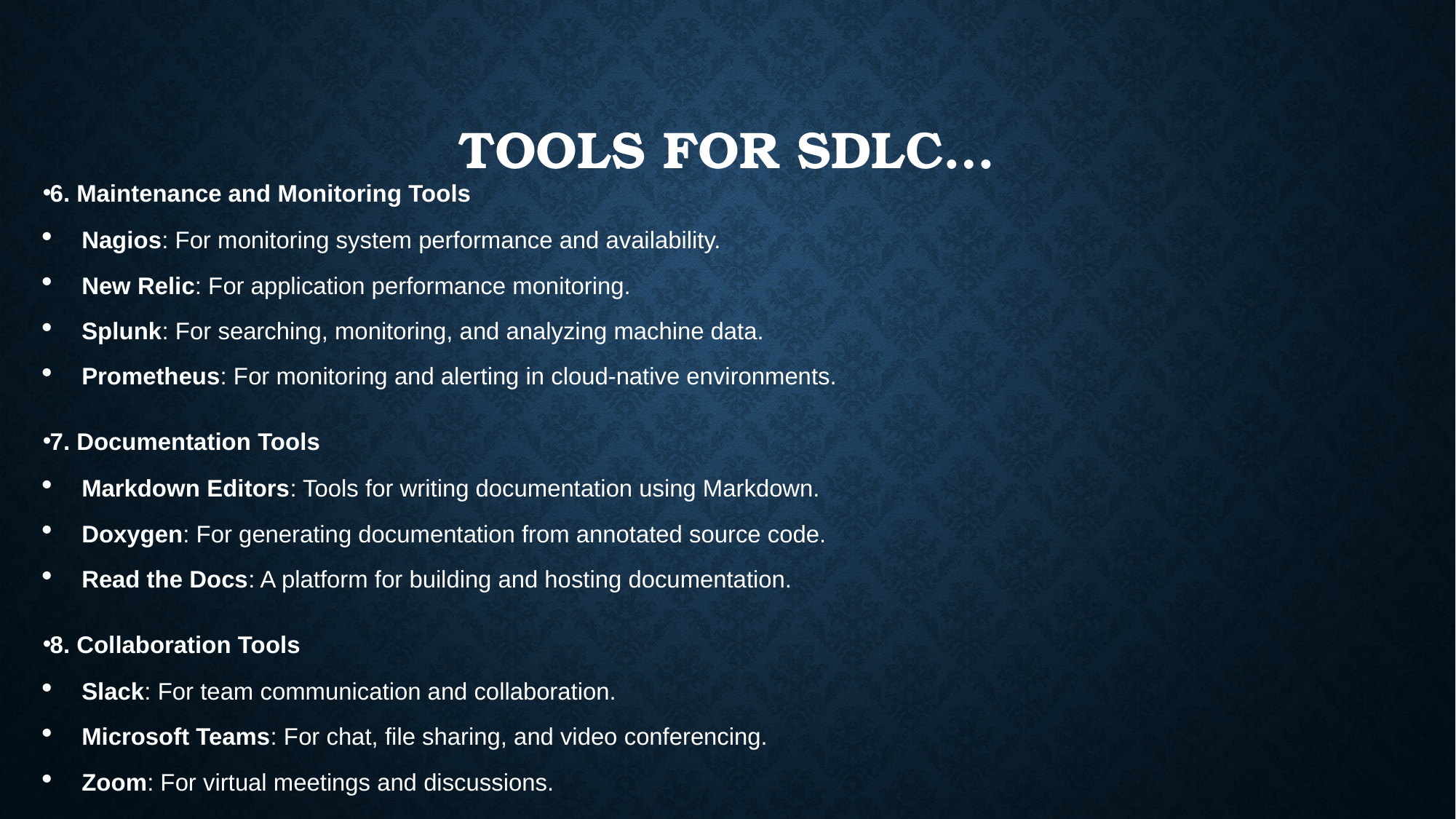

# Tools for sdlc…
6. Maintenance and Monitoring Tools
Nagios: For monitoring system performance and availability.
New Relic: For application performance monitoring.
Splunk: For searching, monitoring, and analyzing machine data.
Prometheus: For monitoring and alerting in cloud-native environments.
7. Documentation Tools
Markdown Editors: Tools for writing documentation using Markdown.
Doxygen: For generating documentation from annotated source code.
Read the Docs: A platform for building and hosting documentation.
8. Collaboration Tools
Slack: For team communication and collaboration.
Microsoft Teams: For chat, file sharing, and video conferencing.
Zoom: For virtual meetings and discussions.